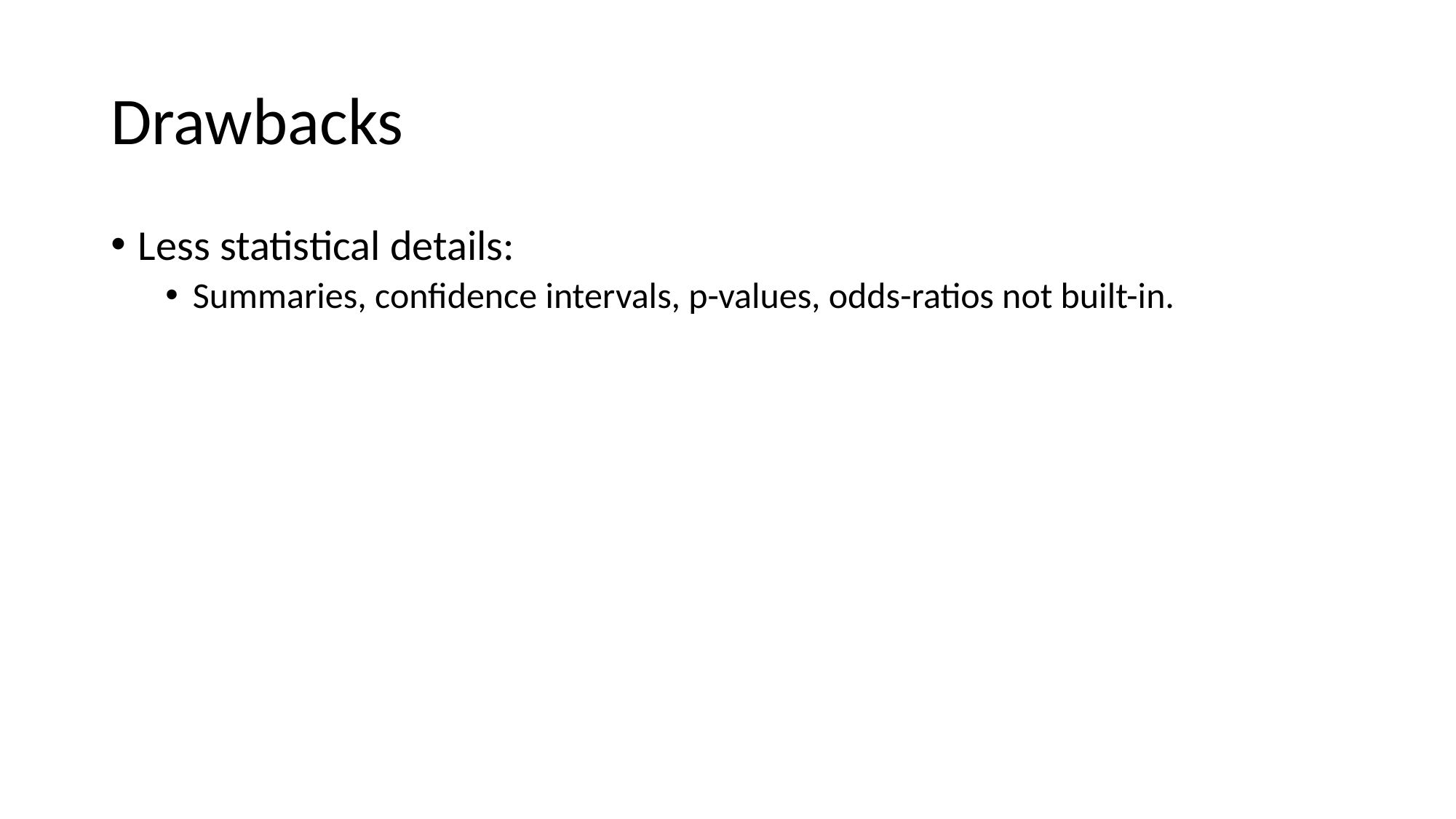

# Drawbacks
Less statistical details:
Summaries, confidence intervals, p-values, odds-ratios not built-in.